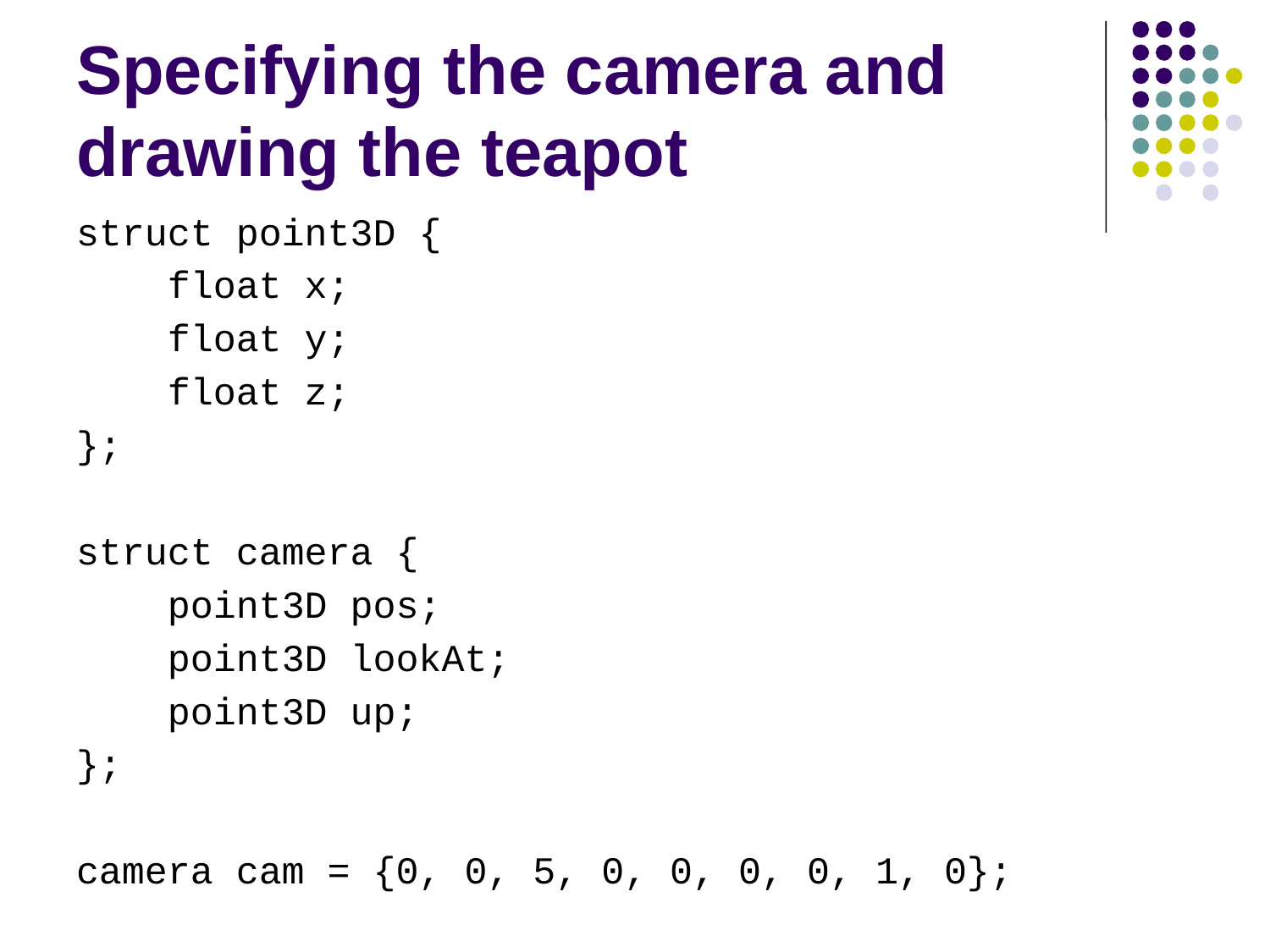

# Specifying the camera and drawing the teapot
struct point3D {
	float x;
	float y;
	float z;
};

struct camera {
	point3D pos;
	point3D lookAt;
	point3D up;
};

camera cam = {0, 0, 5, 0, 0, 0, 0, 1, 0};